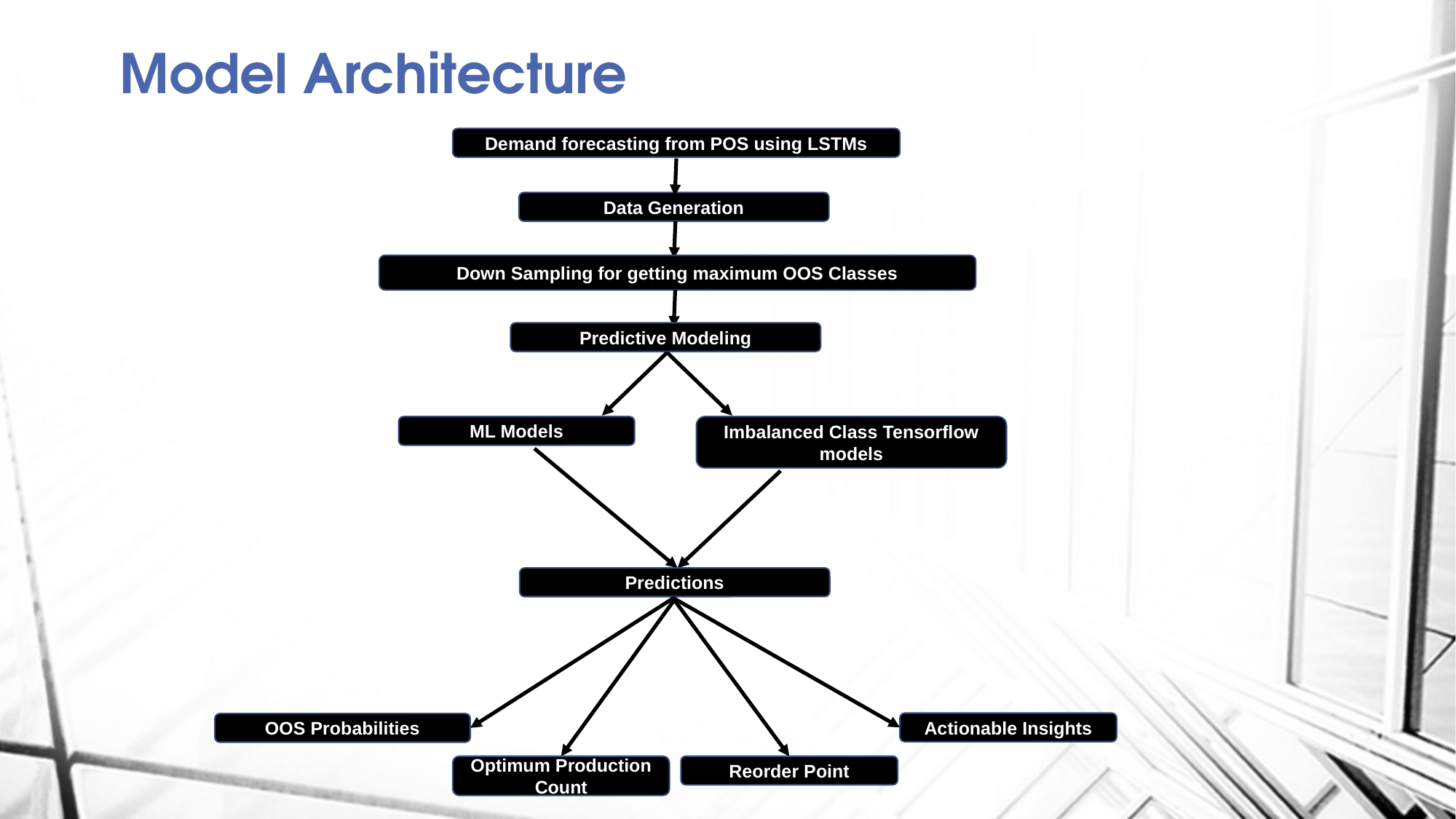

# Model Architecture
Demand forecasting from POS using LSTMs
Data Generation
Down Sampling for getting maximum OOS Classes
Predictive Modeling
ML Models
Imbalanced Class Tensorflow models
Predictions
Actionable Insights
OOS Probabilities
Reorder Point
Optimum Production Count